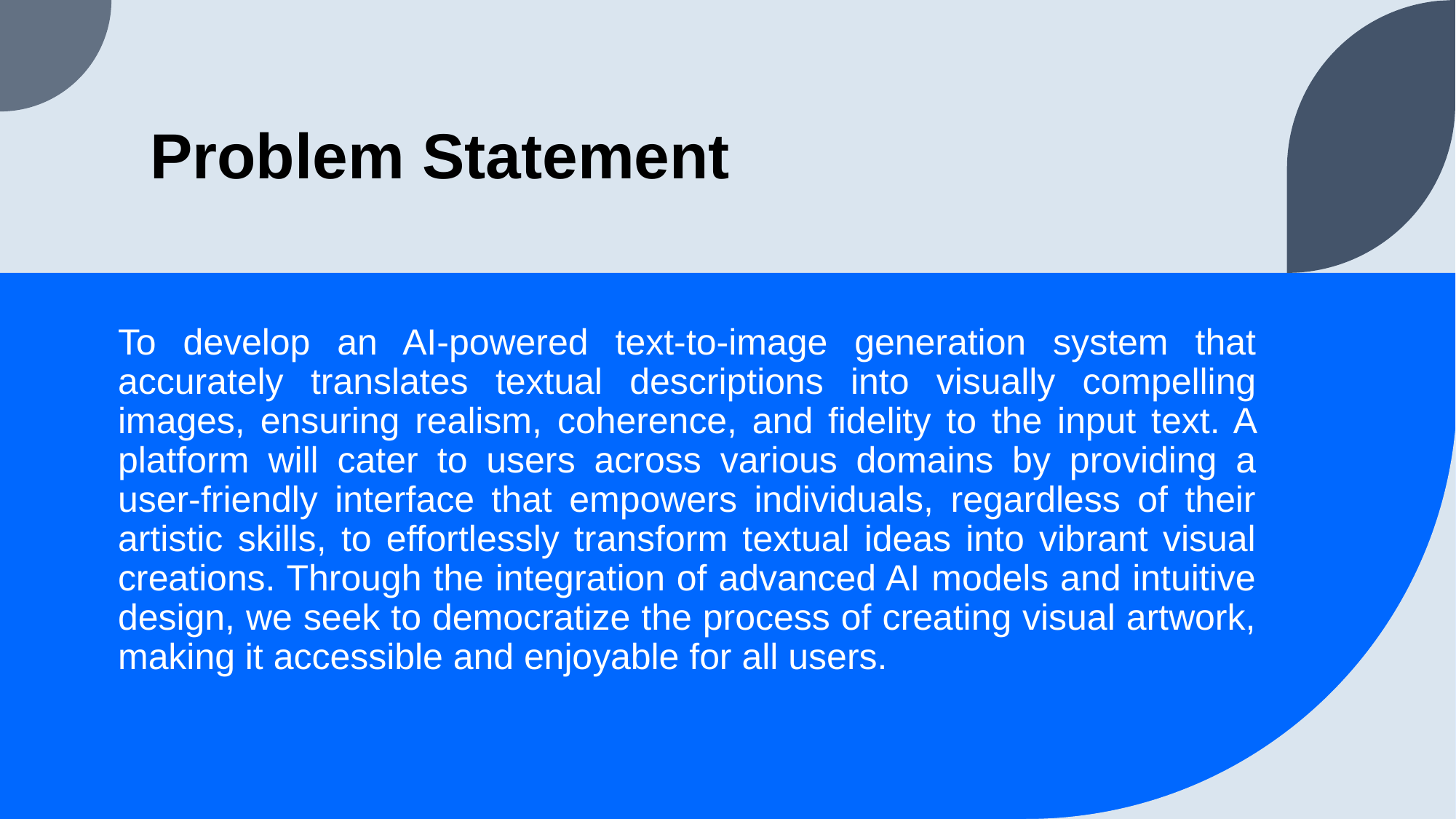

# Problem Statement
To develop an AI-powered text-to-image generation system that accurately translates textual descriptions into visually compelling images, ensuring realism, coherence, and fidelity to the input text. A platform will cater to users across various domains by providing a user-friendly interface that empowers individuals, regardless of their artistic skills, to effortlessly transform textual ideas into vibrant visual creations. Through the integration of advanced AI models and intuitive design, we seek to democratize the process of creating visual artwork, making it accessible and enjoyable for all users.